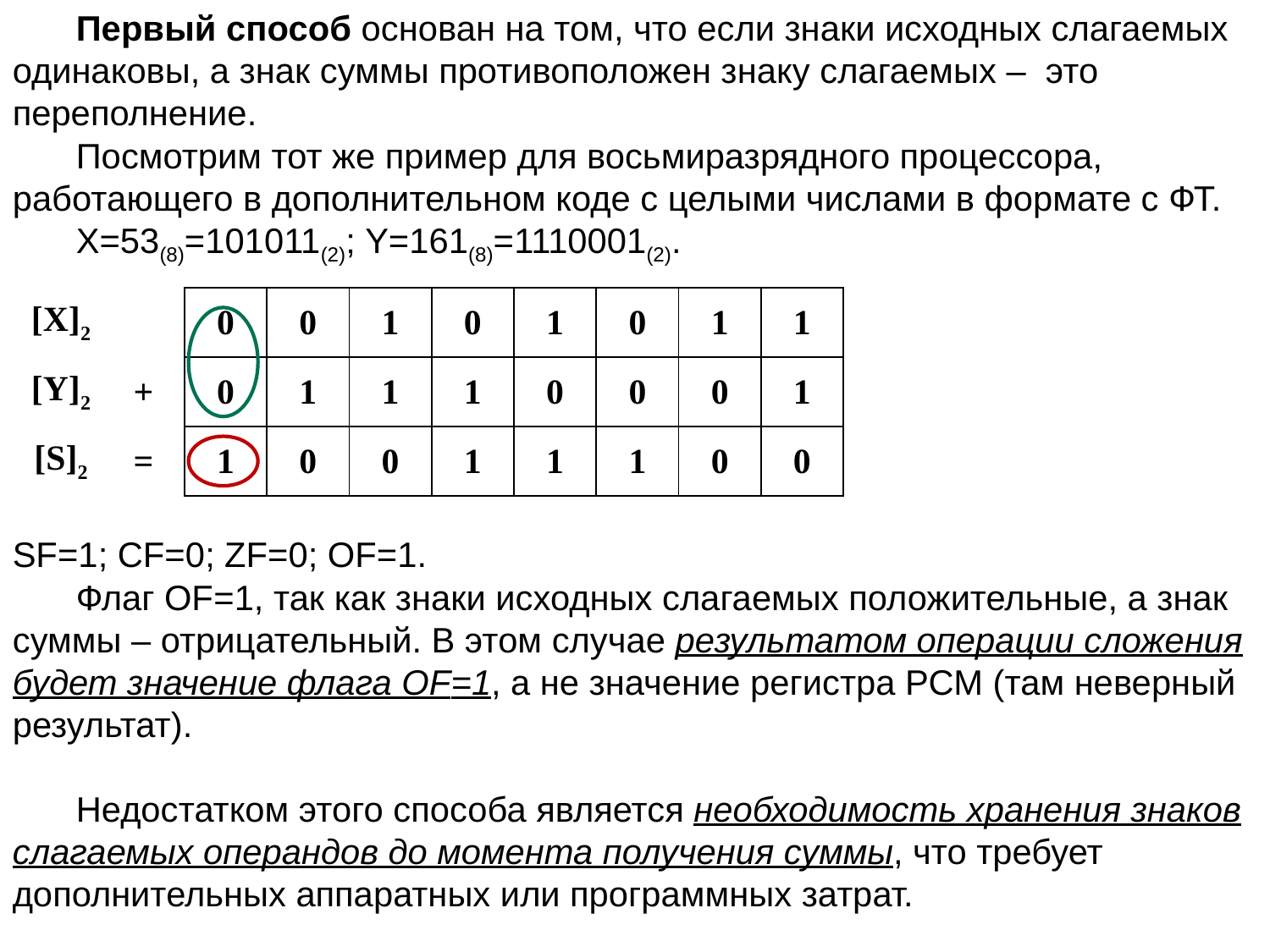

Первый способ основан на том, что если знаки исходных слагаемых одинаковы, а знак суммы противоположен знаку слагаемых –  это переполнение.
Посмотрим тот же пример для восьмиразрядного процессора, работающего в дополнительном коде с целыми числами в формате с ФТ.
X=53(8)=101011(2); Y=161(8)=1110001(2).
| [X]2 |  | 0 | 0 | 1 | 0 | 1 | 0 | 1 | 1 |
| --- | --- | --- | --- | --- | --- | --- | --- | --- | --- |
| [Y]2 | + | 0 | 1 | 1 | 1 | 0 | 0 | 0 | 1 |
| [S]2 | = | 1 | 0 | 0 | 1 | 1 | 1 | 0 | 0 |

SF=1; СF=0; ZF=0; OF=1.
Флаг OF=1, так как знаки исходных слагаемых положительные, а знак суммы – отрицательный. В этом случае результатом операции сложения будет значение флага OF=1, а не значение регистра РСМ (там неверный результат).

Недостатком этого способа является необходимость хранения знаков слагаемых операндов до момента получения суммы, что требует дополнительных аппаратных или программных затрат.